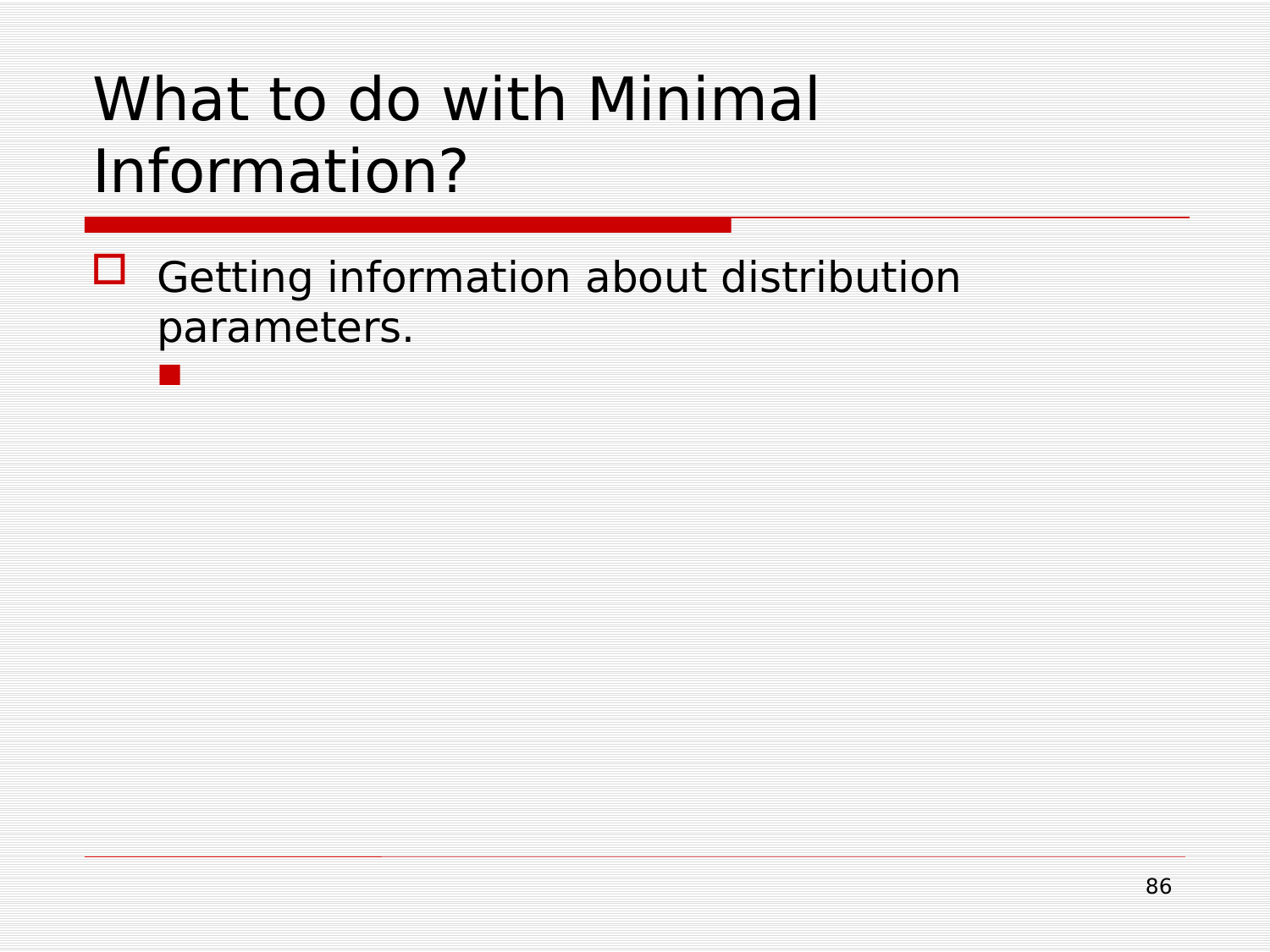

# What to do with Minimal Information?
Getting information about distribution parameters.

86